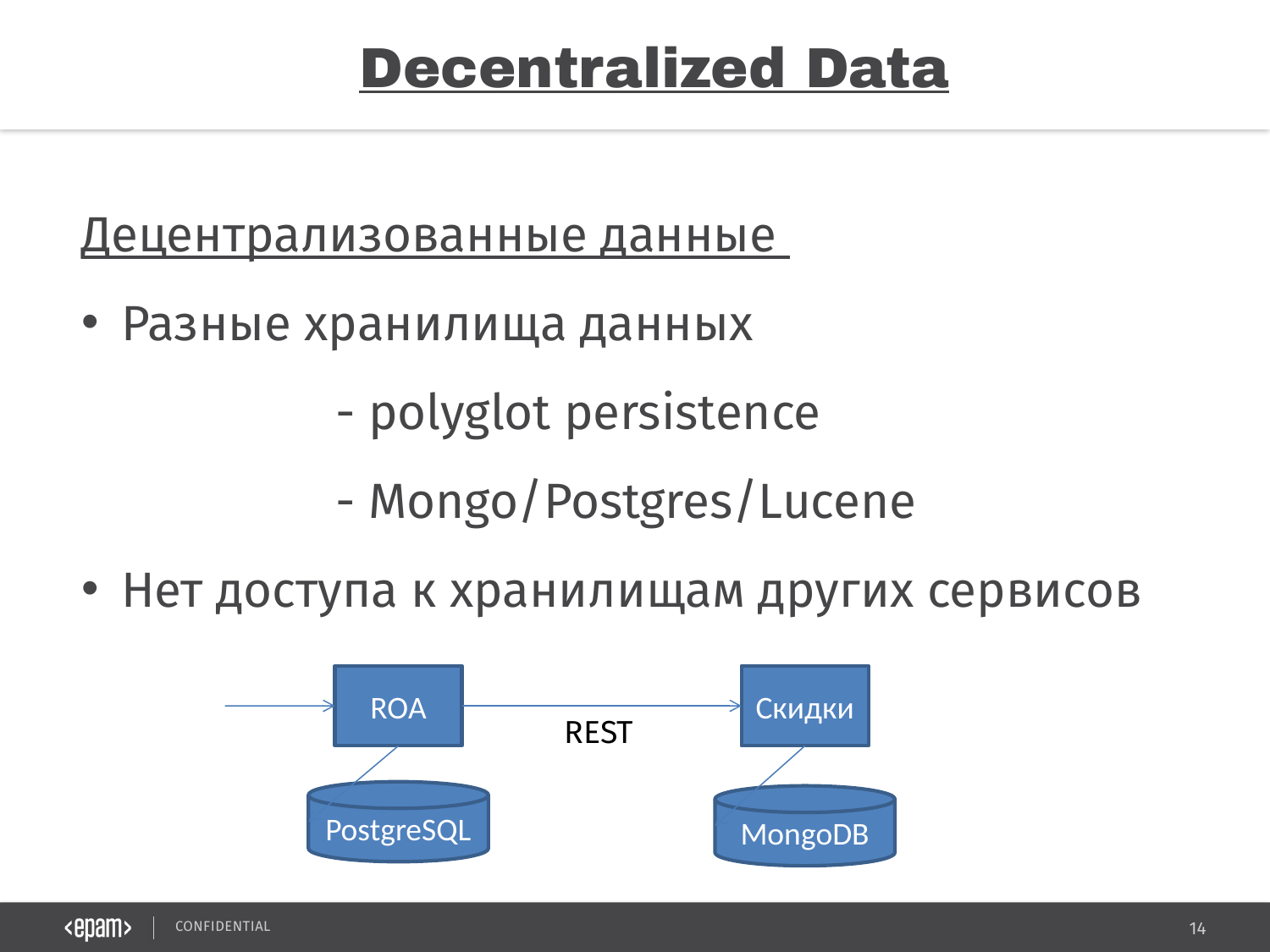

Decentralized Data
Децентрализованные данные
Разные хранилища данных
		- polyglot persistence
		- Mongo/Postgres/Lucene
Нет доступа к хранилищам других сервисов
ROA
Скидки
REST
PostgreSQL
MongoDB